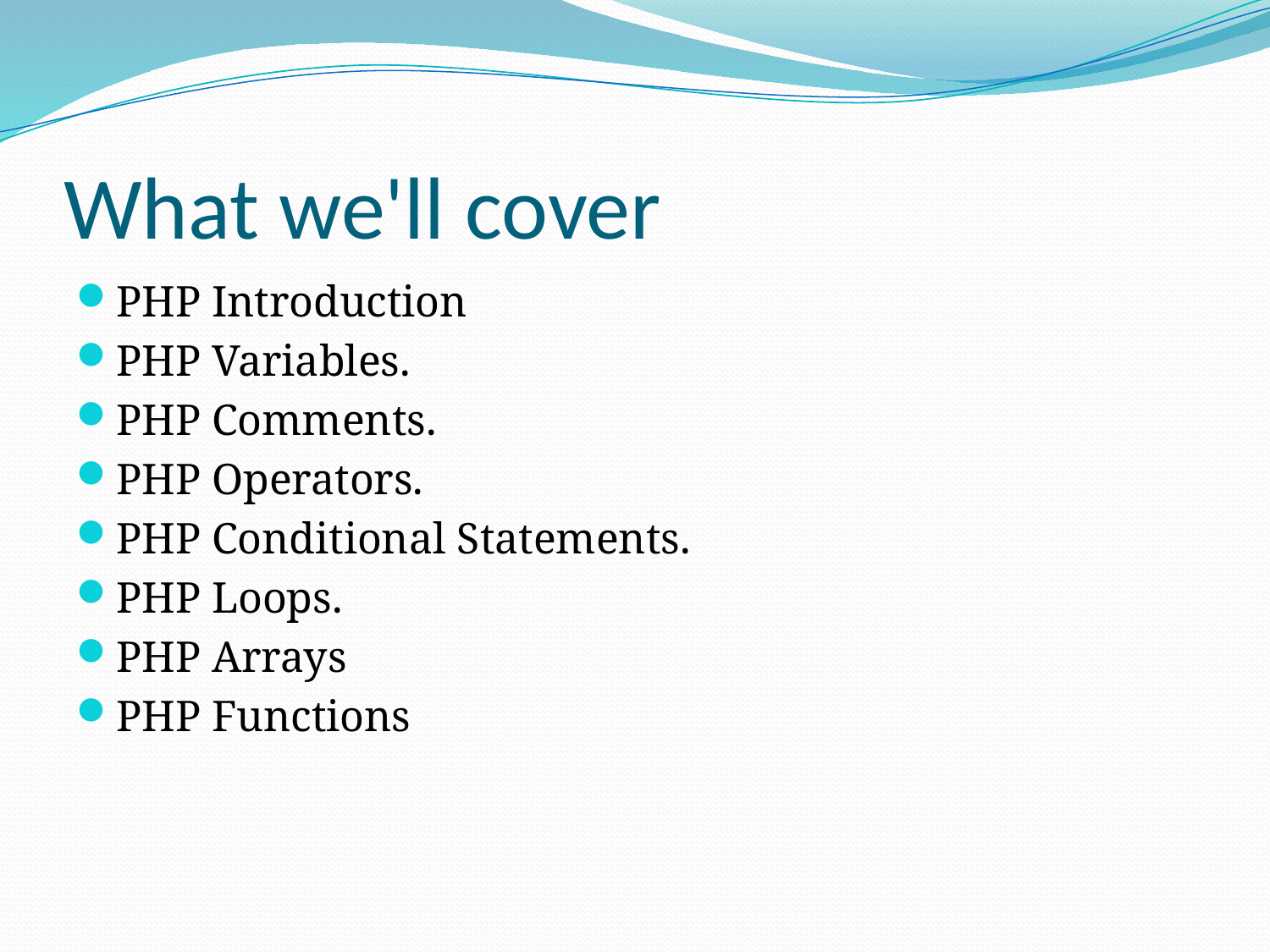

# What we'll cover
PHP Introduction
PHP Variables.
PHP Comments.
PHP Operators.
PHP Conditional Statements.
PHP Loops.
PHP Arrays
PHP Functions